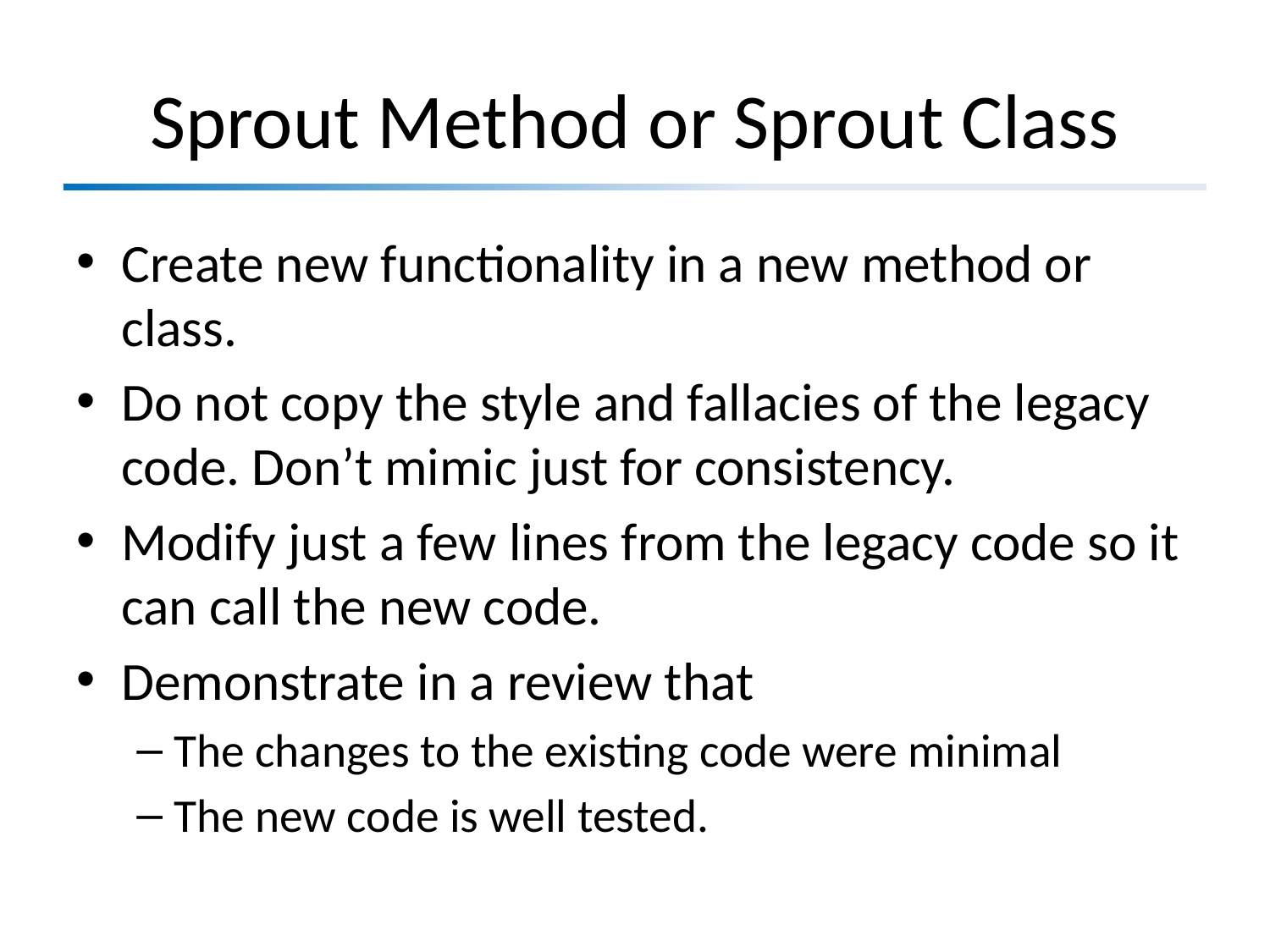

# Sprout Method or Sprout Class
Create new functionality in a new method or class.
Do not copy the style and fallacies of the legacy code. Don’t mimic just for consistency.
Modify just a few lines from the legacy code so it can call the new code.
Demonstrate in a review that
The changes to the existing code were minimal
The new code is well tested.